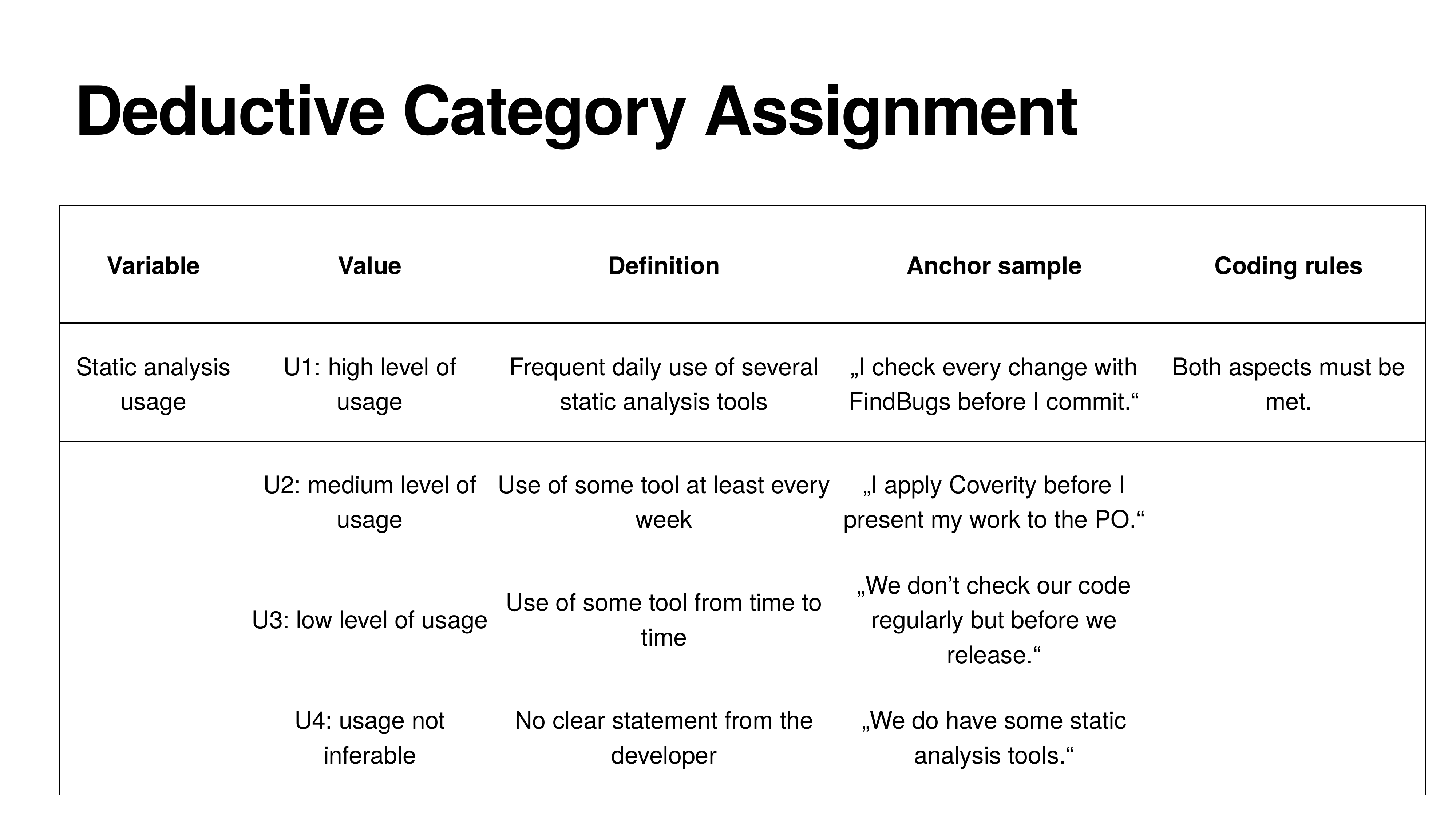

# Deductive Category Assignment
| Variable | Value | Definition | Anchor sample | Coding rules |
| --- | --- | --- | --- | --- |
| Static analysis usage | U1: high level of usage | Frequent daily use of several static analysis tools | „I check every change with FindBugs before I commit.“ | Both aspects must be met. |
|  | U2: medium level of usage | Use of some tool at least every week | „I apply Coverity before I present my work to the PO.“ |  |
|  | U3: low level of usage | Use of some tool from time to time | „We don’t check our code regularly but before we release.“ |  |
|  | U4: usage not inferable | No clear statement from the developer | „We do have some static analysis tools.“ |  |